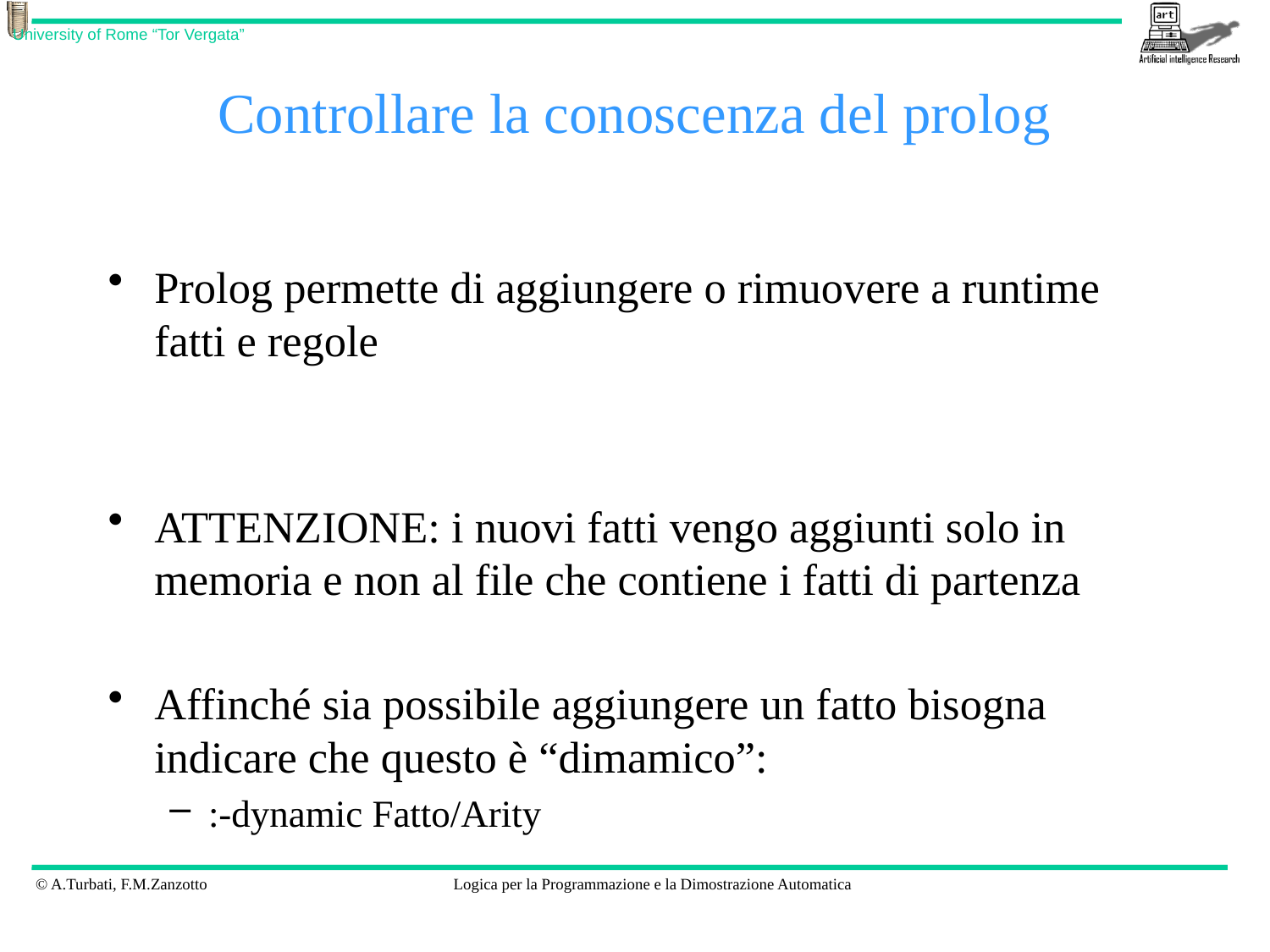

# Controllare la conoscenza del prolog

Prolog permette di aggiungere o rimuovere a runtime fatti e regole

ATTENZIONE: i nuovi fatti vengo aggiunti solo in memoria e non al file che contiene i fatti di partenza

Affinché sia possibile aggiungere un fatto bisogna indicare che questo è “dimamico”:
:-dynamic Fatto/Arity